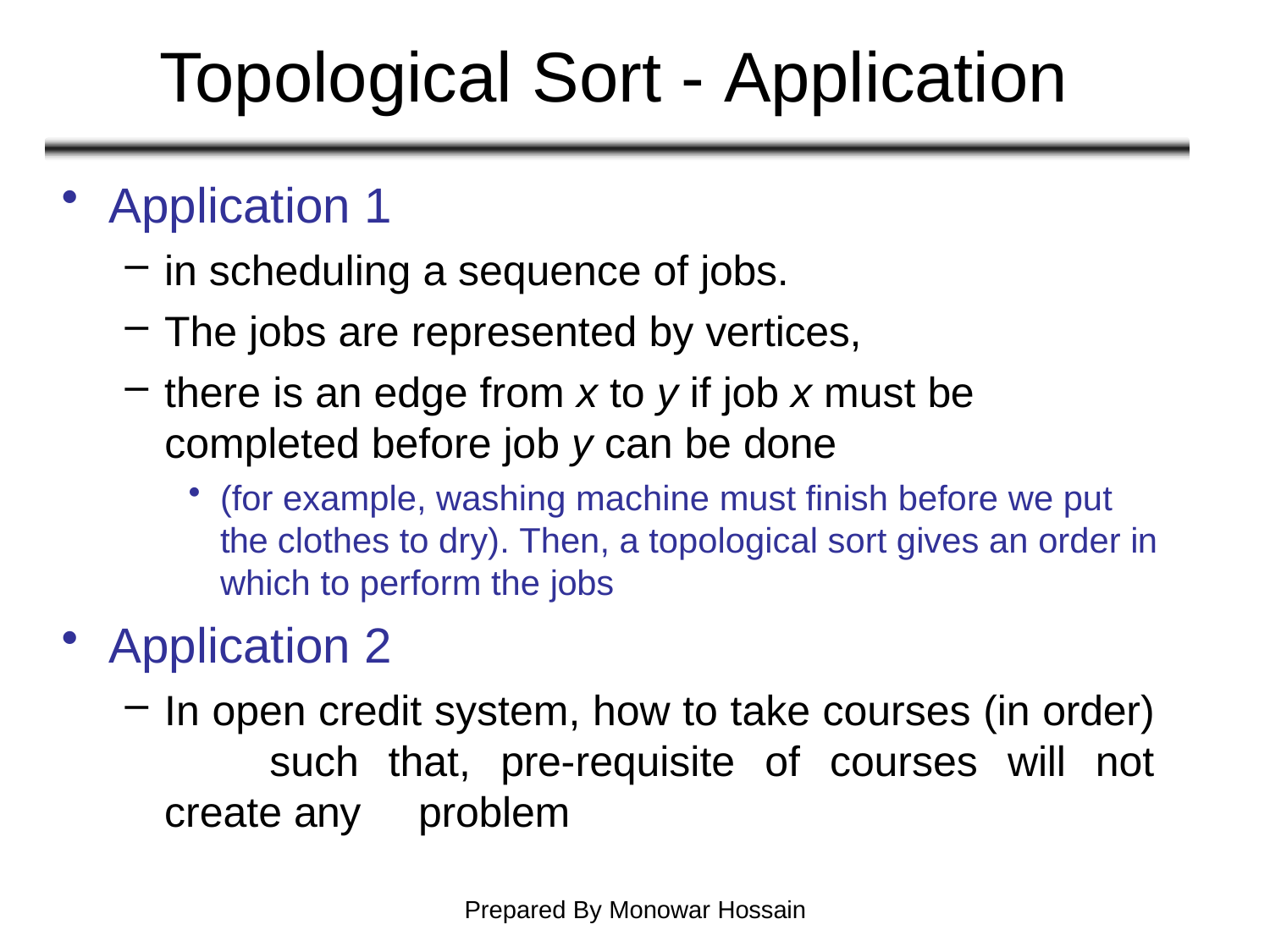

# Topological Sort - Application
Application 1
in scheduling a sequence of jobs.
The jobs are represented by vertices,
there is an edge from x to y if job x must be
completed before job y can be done
(for example, washing machine must finish before we put the clothes to dry). Then, a topological sort gives an order in which to perform the jobs
Application 2
In open credit system, how to take courses (in order) 	such that, pre-requisite of courses will not create any 	problem
Prepared By Monowar Hossain